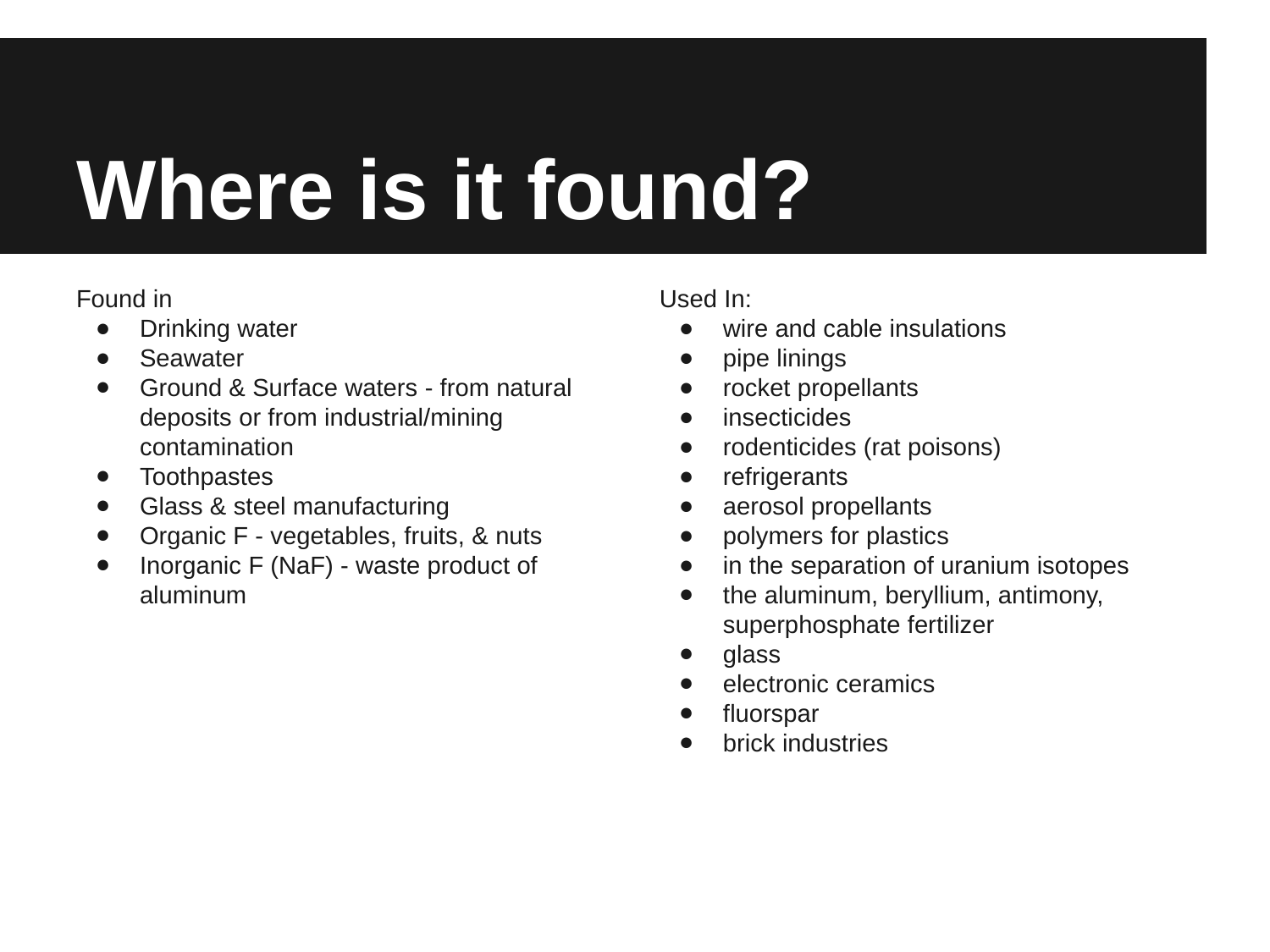

# Where is it found?
Found in
Drinking water
Seawater
Ground & Surface waters - from natural deposits or from industrial/mining contamination
Toothpastes
Glass & steel manufacturing
Organic F - vegetables, fruits, & nuts
Inorganic F (NaF) - waste product of aluminum
Used In:
wire and cable insulations
pipe linings
rocket propellants
insecticides
rodenticides (rat poisons)
refrigerants
aerosol propellants
polymers for plastics
in the separation of uranium isotopes
the aluminum, beryllium, antimony, superphosphate fertilizer
glass
electronic ceramics
fluorspar
brick industries